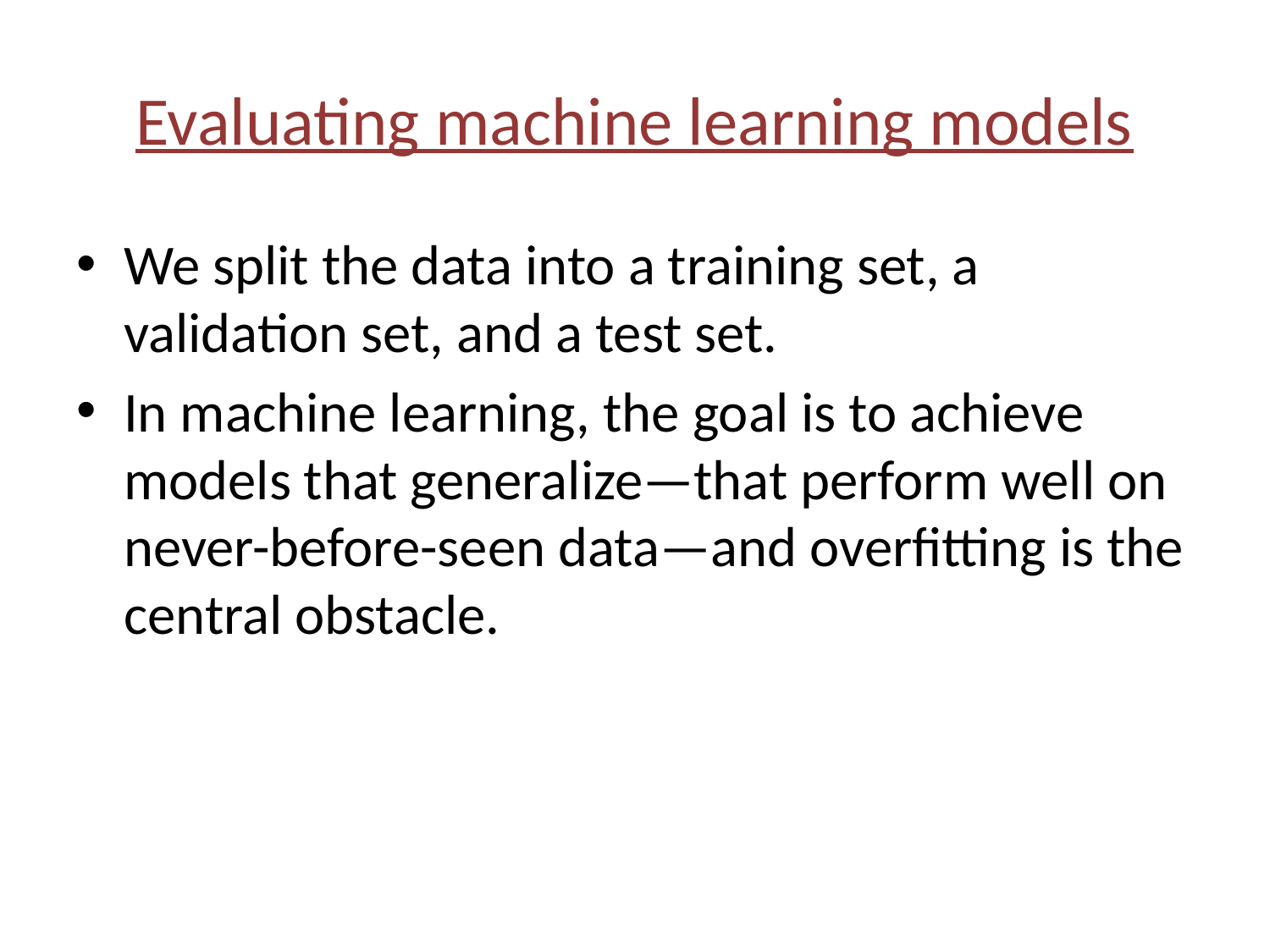

# Evaluating machine learning models
We split the data into a training set, a validation set, and a test set.
In machine learning, the goal is to achieve models that generalize—that perform well on never-before-seen data—and overfitting is the central obstacle.